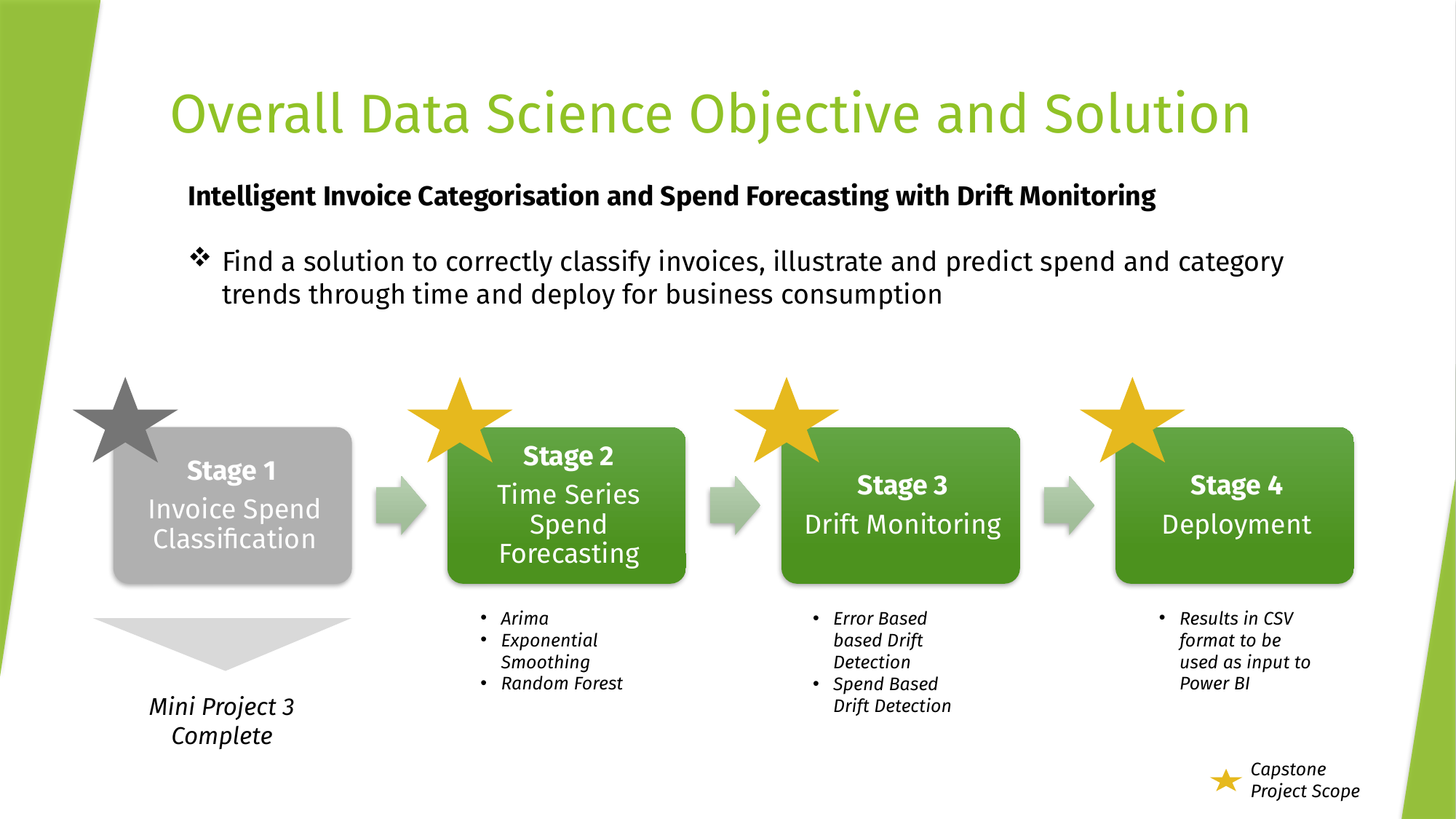

# Overall Data Science Objective and Solution
Intelligent Invoice Categorisation and Spend Forecasting with Drift Monitoring

Find a solution to correctly classify invoices, illustrate and predict spend and category trends through time and deploy for business consumption

Stage 1
Invoice Spend Classification

Stage 2
Time Series Spend Forecasting

Stage 3
Drift Monitoring

Stage 4
Deployment

Arima
Exponential Smoothing
Random Forest
Results in CSV format to be used as input to Power BI
Error Based based Drift Detection
Spend Based Drift Detection

Mini Project 3
Complete
Capstone Project Scope